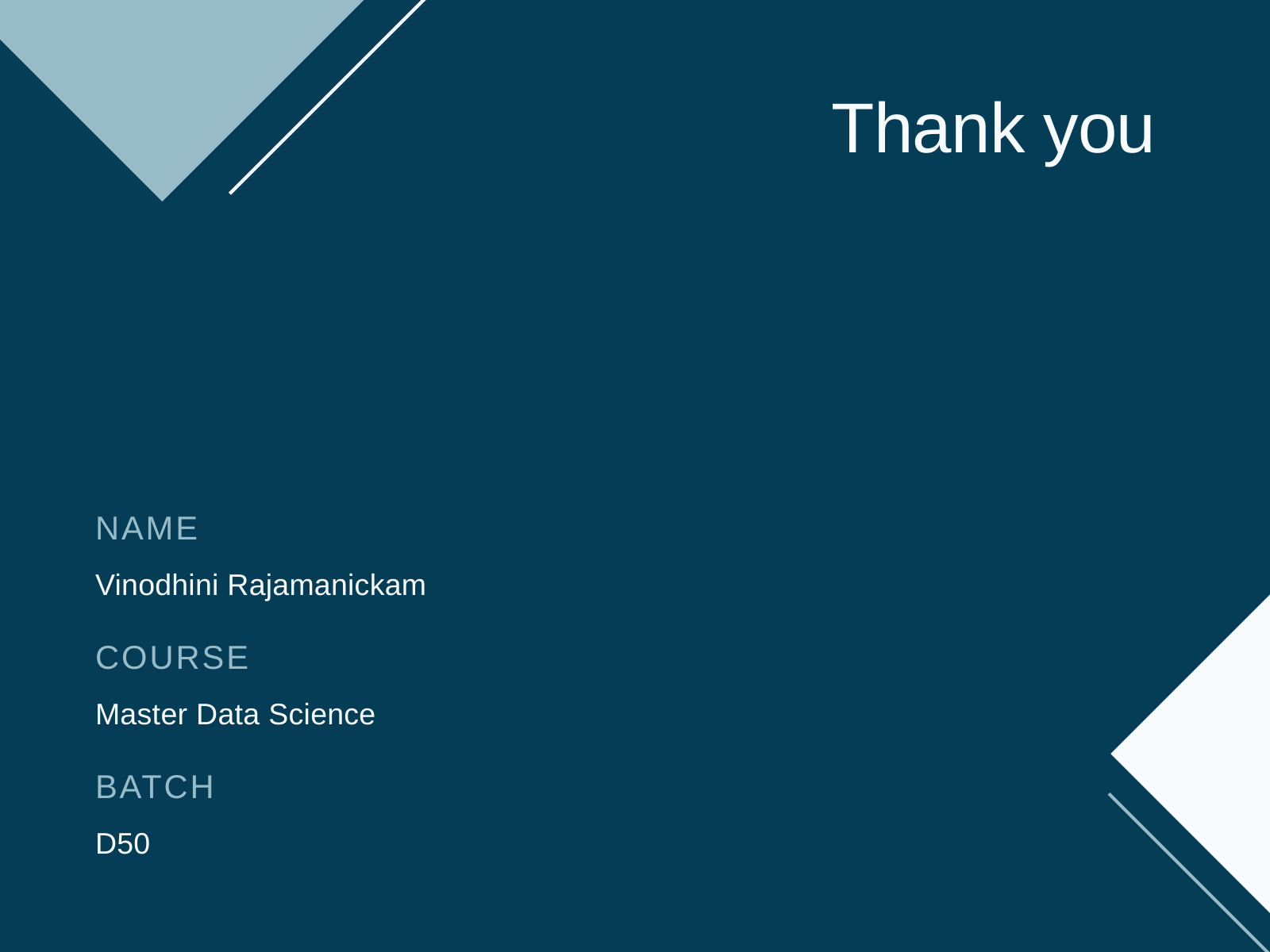

Thank you
NAME
Vinodhini Rajamanickam
COURSE
Master Data Science
BATCH
D50